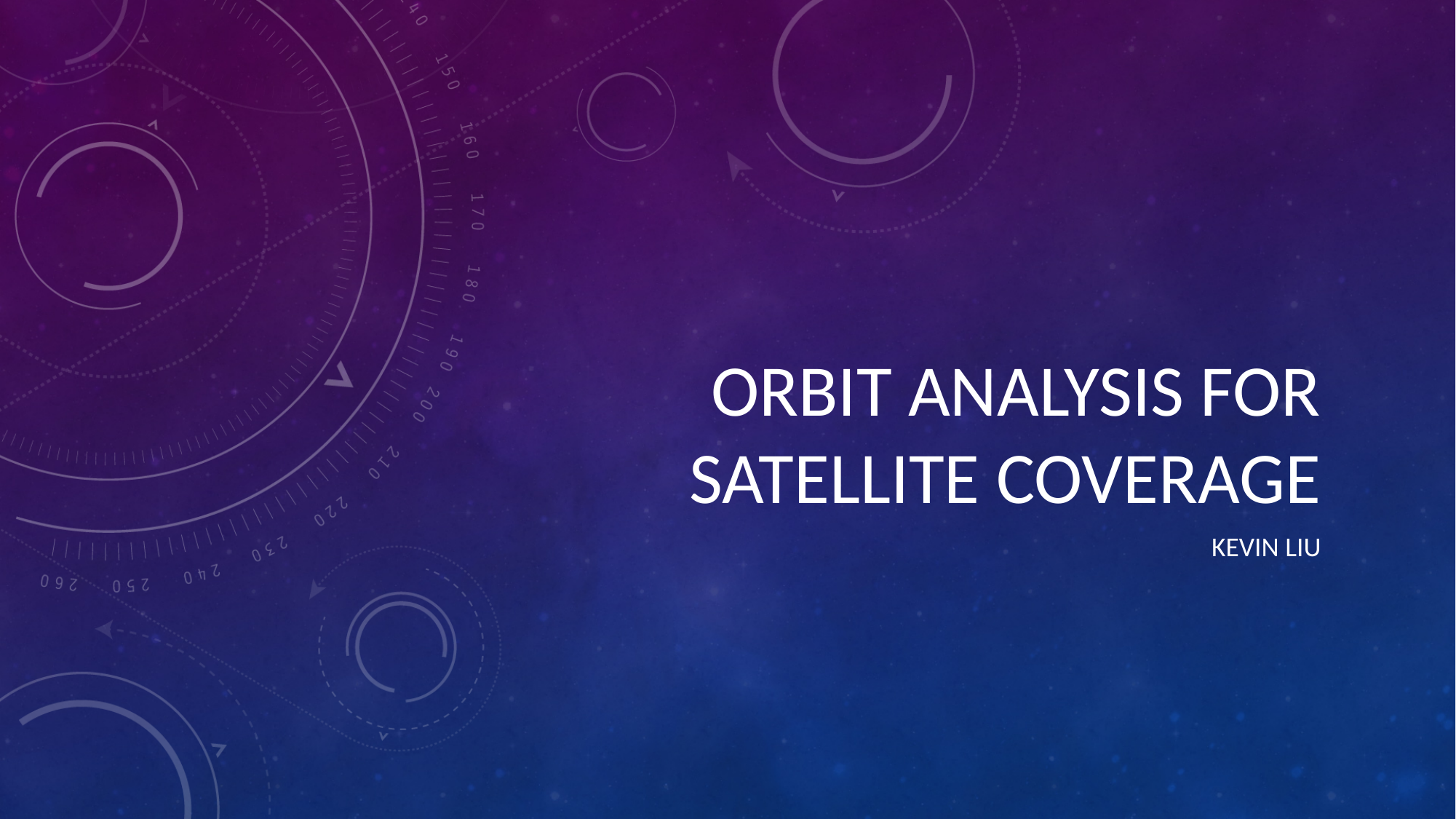

# Orbit Analysis for Satellite coverage
Kevin Liu